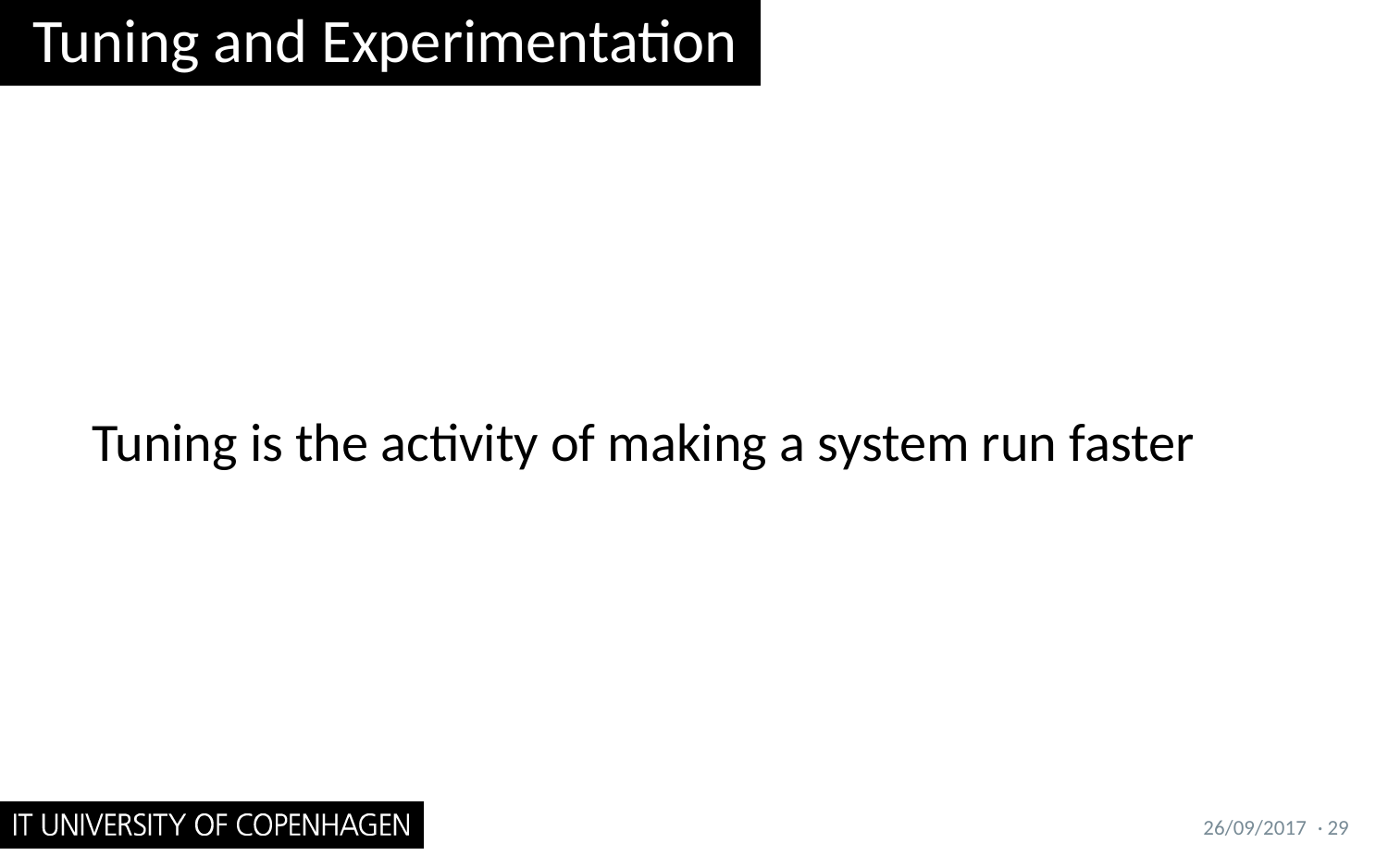

# Tuning and Experimentation
Tuning is the activity of making a system run faster
26/09/2017
· 29